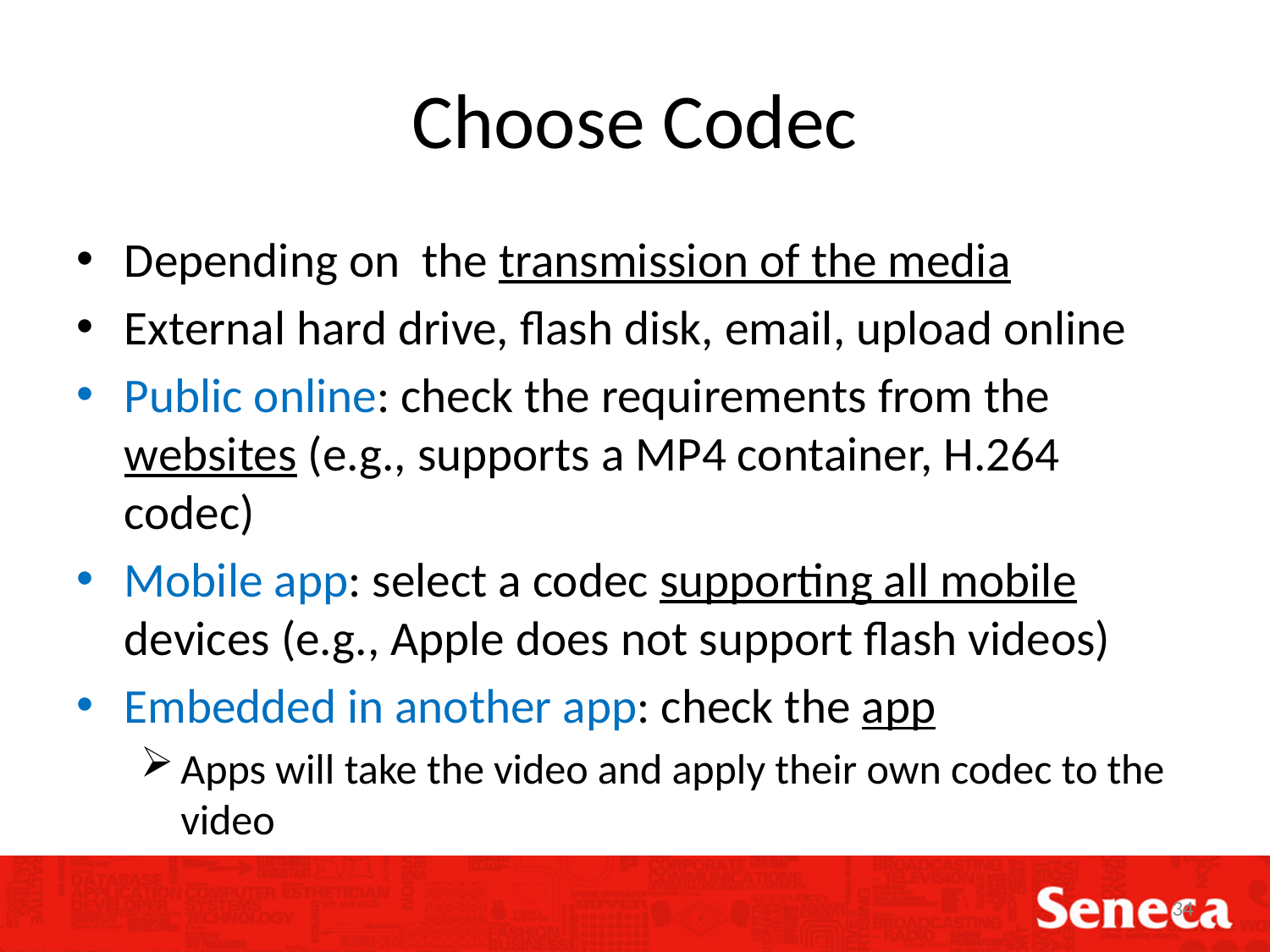

# Choose Codec
Depending on  the transmission of the media
External hard drive, flash disk, email, upload online
Public online: check the requirements from the websites (e.g., supports a MP4 container, H.264 codec)
Mobile app: select a codec supporting all mobile devices (e.g., Apple does not support flash videos)
Embedded in another app: check the app
Apps will take the video and apply their own codec to the video
34